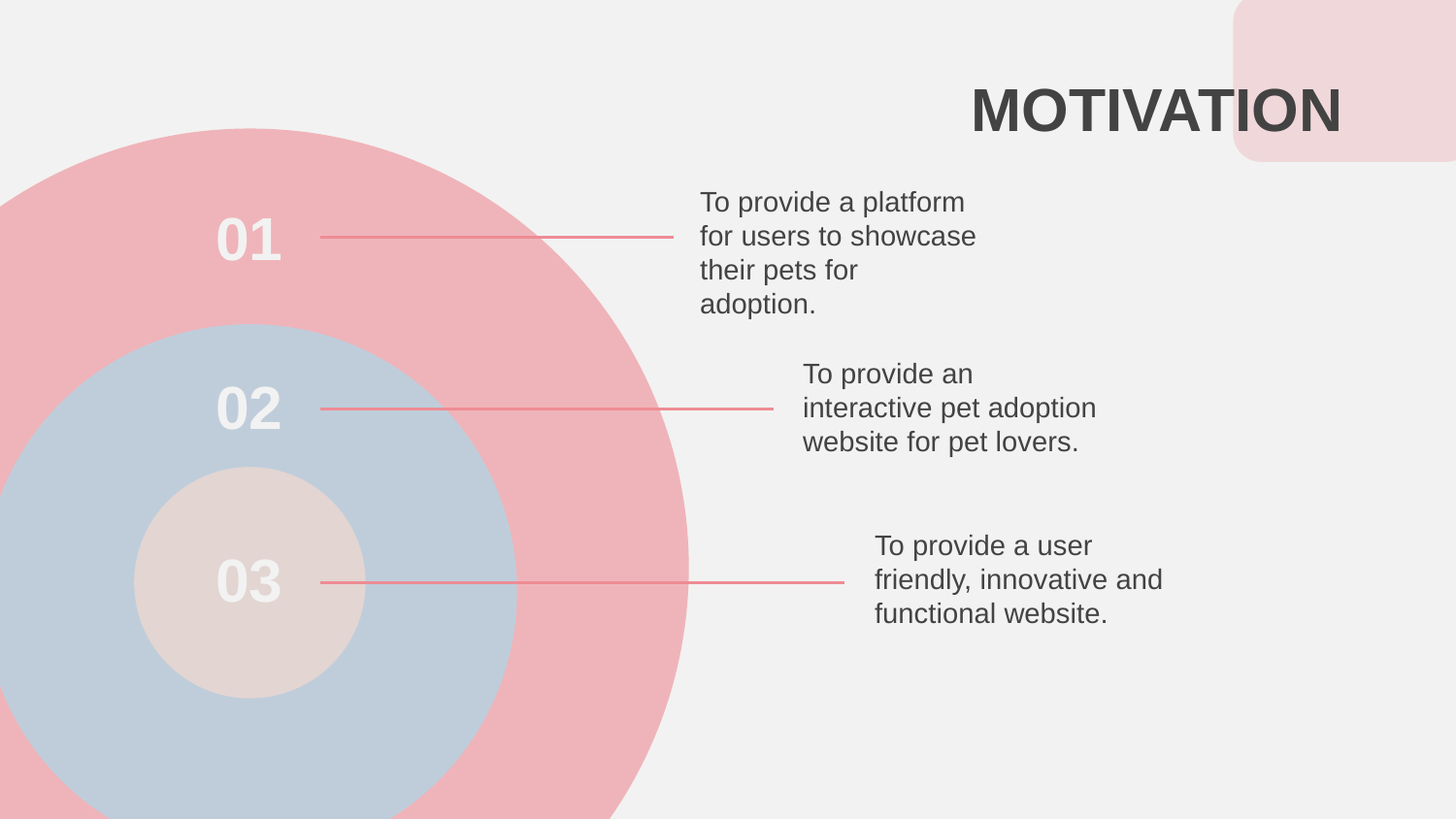

MOTIVATION

To provide a platform for users to showcase their pets for adoption.
# 01

To provide an interactive pet adoption website for pet lovers.
02

To provide a user friendly, innovative and  functional website.
03